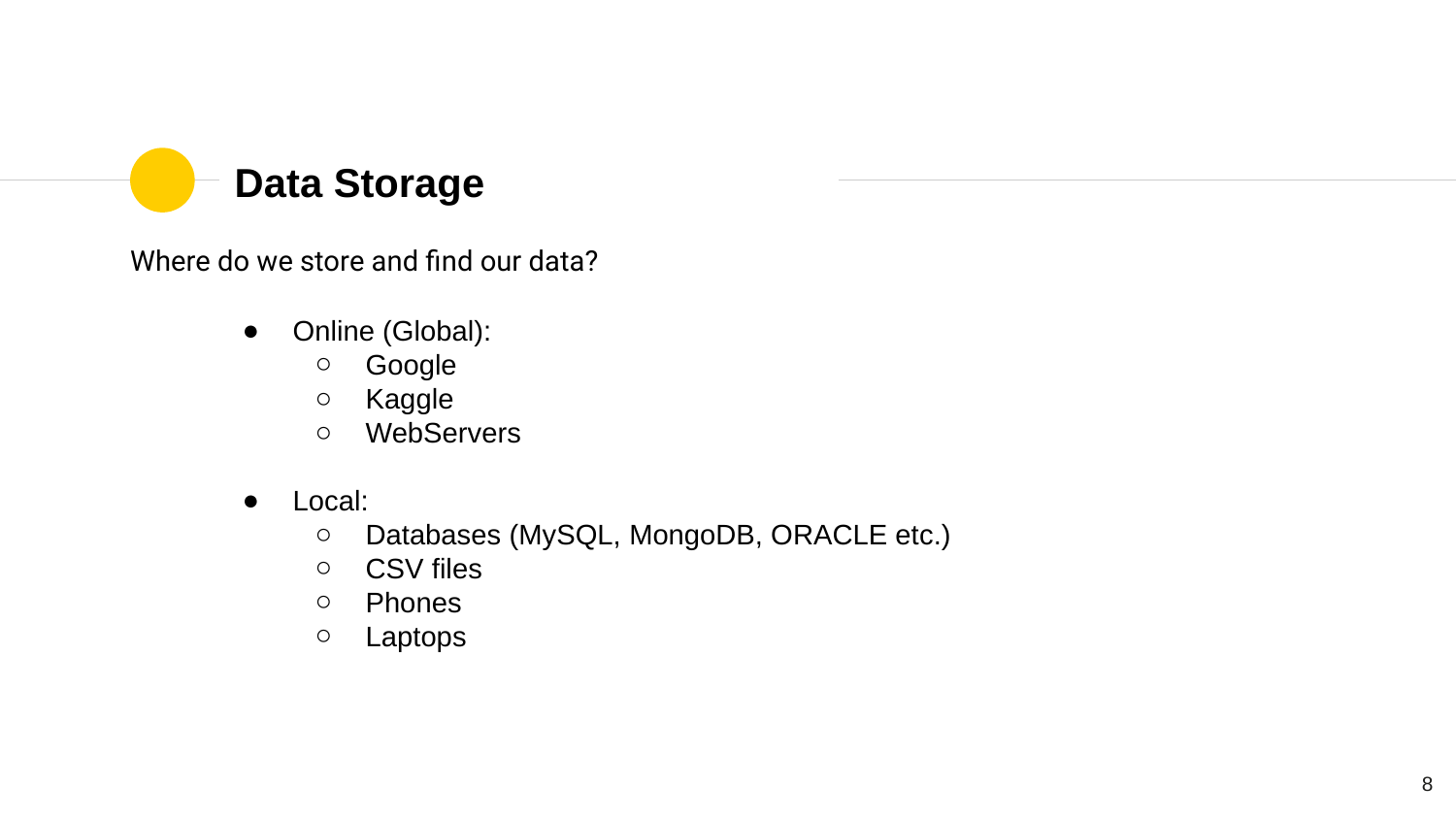

# Data Storage
Where do we store and find our data?

Online (Global):
Google
Kaggle
WebServers

Local:
Databases (MySQL, MongoDB, ORACLE etc.)
CSV files
Phones
Laptops

8